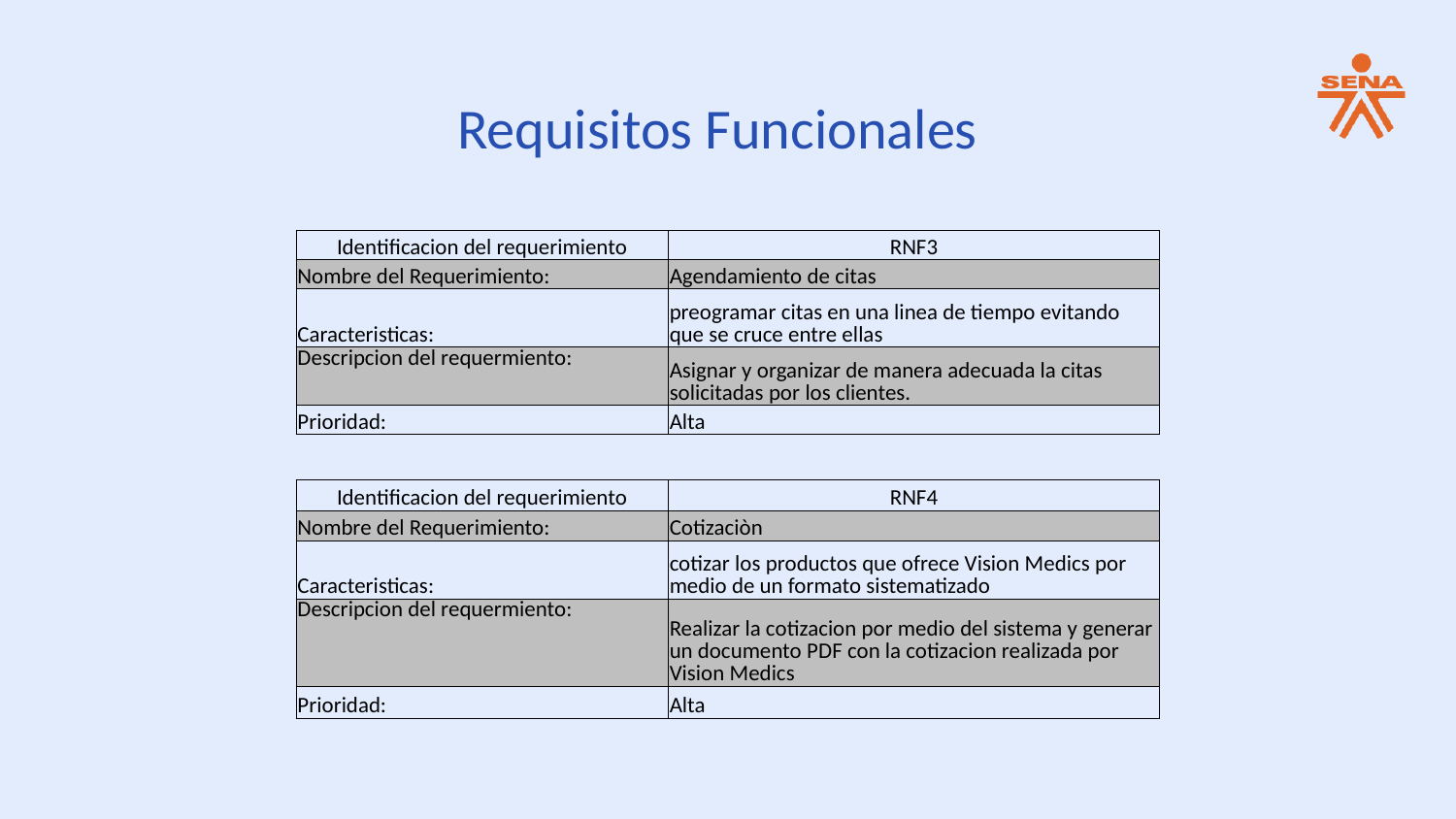

Requisitos Funcionales
| Identificacion del requerimiento | RNF3 |
| --- | --- |
| Nombre del Requerimiento: | Agendamiento de citas |
| Caracteristicas: | preogramar citas en una linea de tiempo evitando que se cruce entre ellas |
| Descripcion del requermiento: | Asignar y organizar de manera adecuada la citas solicitadas por los clientes. |
| Prioridad: | Alta |
| Identificacion del requerimiento | RNF4 |
| --- | --- |
| Nombre del Requerimiento: | Cotizaciòn |
| Caracteristicas: | cotizar los productos que ofrece Vision Medics por medio de un formato sistematizado |
| Descripcion del requermiento: | Realizar la cotizacion por medio del sistema y generar un documento PDF con la cotizacion realizada por Vision Medics |
| Prioridad: | Alta |